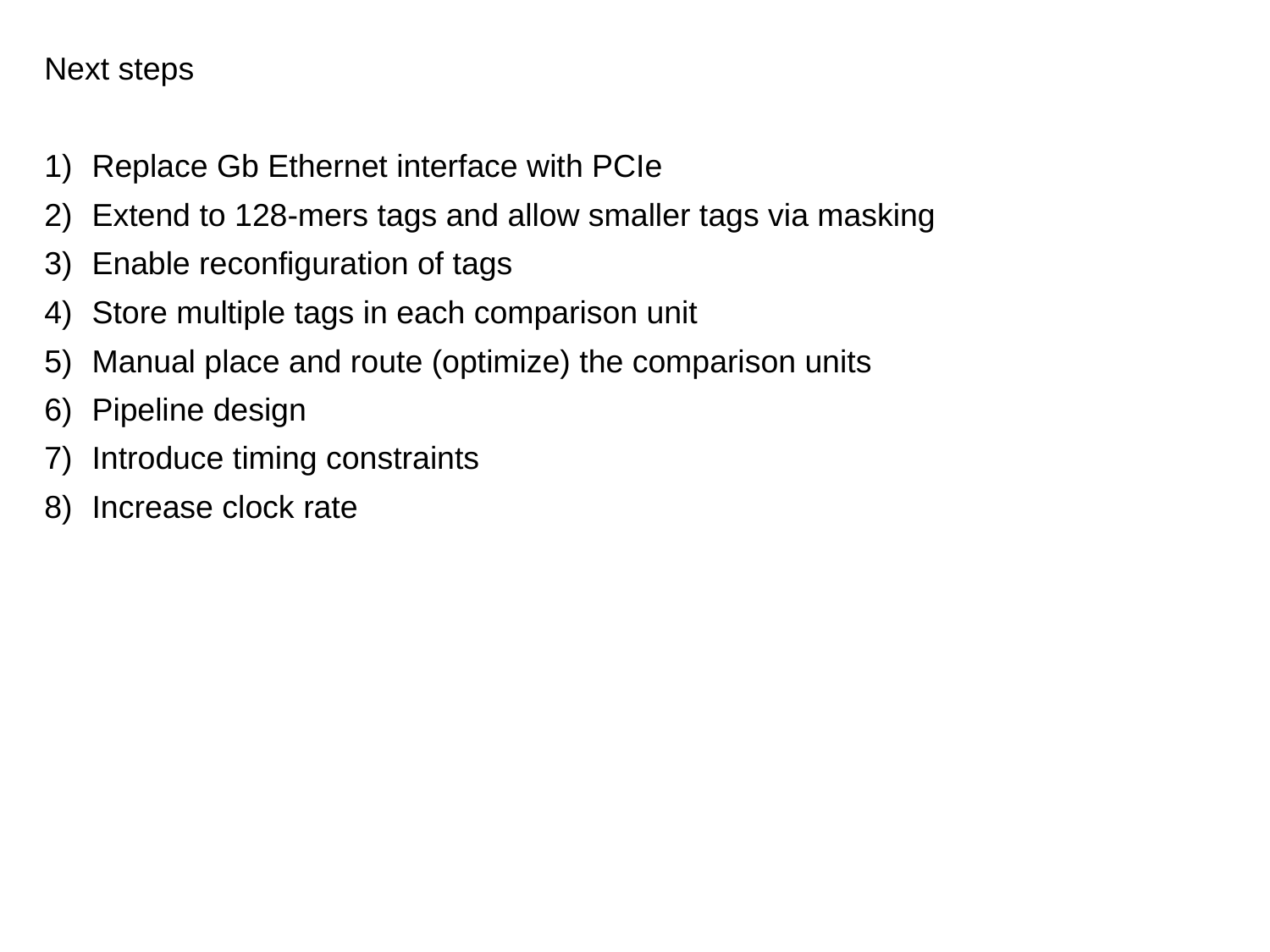

Next steps

Replace Gb Ethernet interface with PCIe
Extend to 128-mers tags and allow smaller tags via masking
Enable reconfiguration of tags
Store multiple tags in each comparison unit
Manual place and route (optimize) the comparison units
Pipeline design
Introduce timing constraints
Increase clock rate